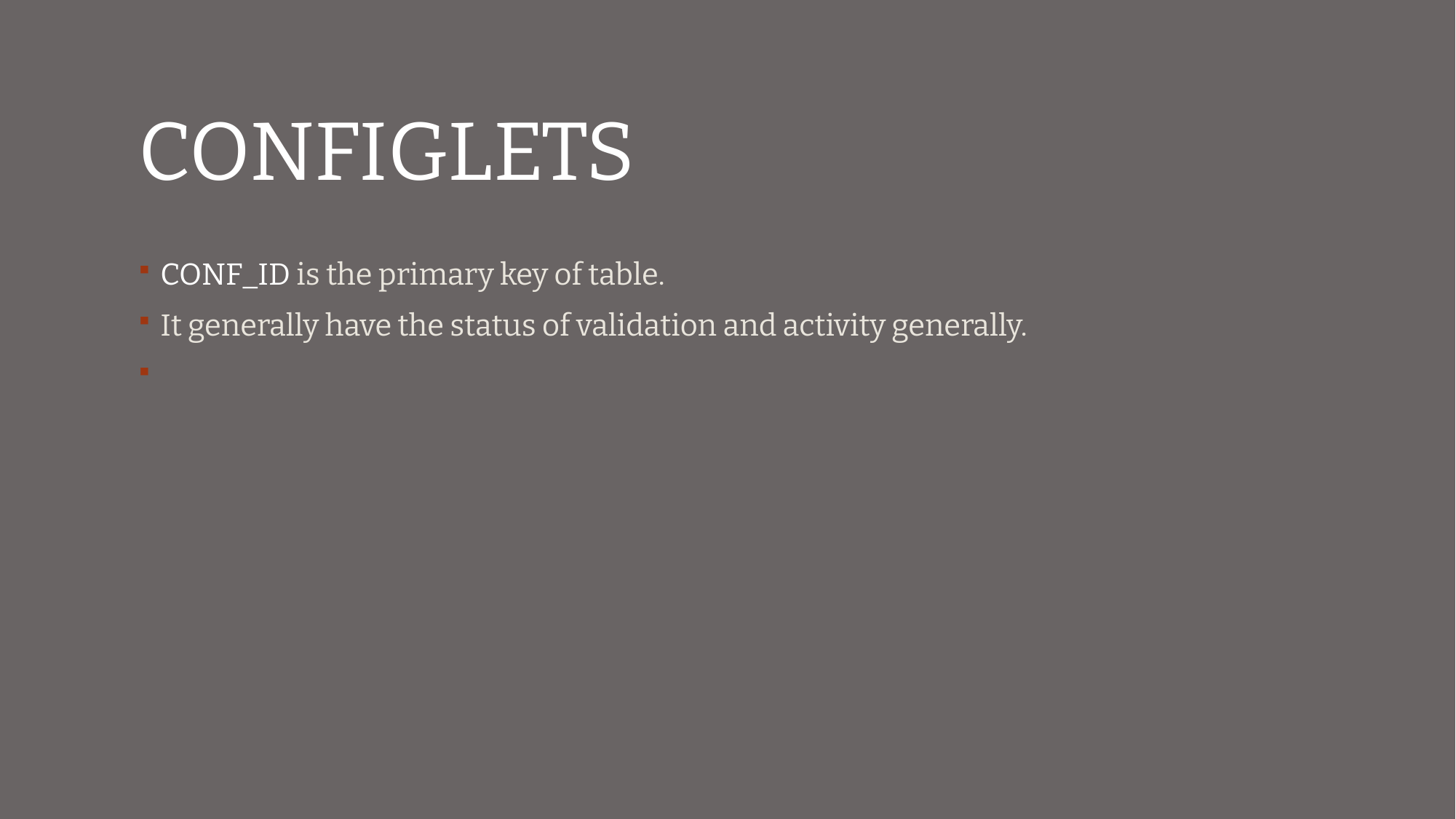

# configlets
CONF_ID is the primary key of table.
It generally have the status of validation and activity generally.